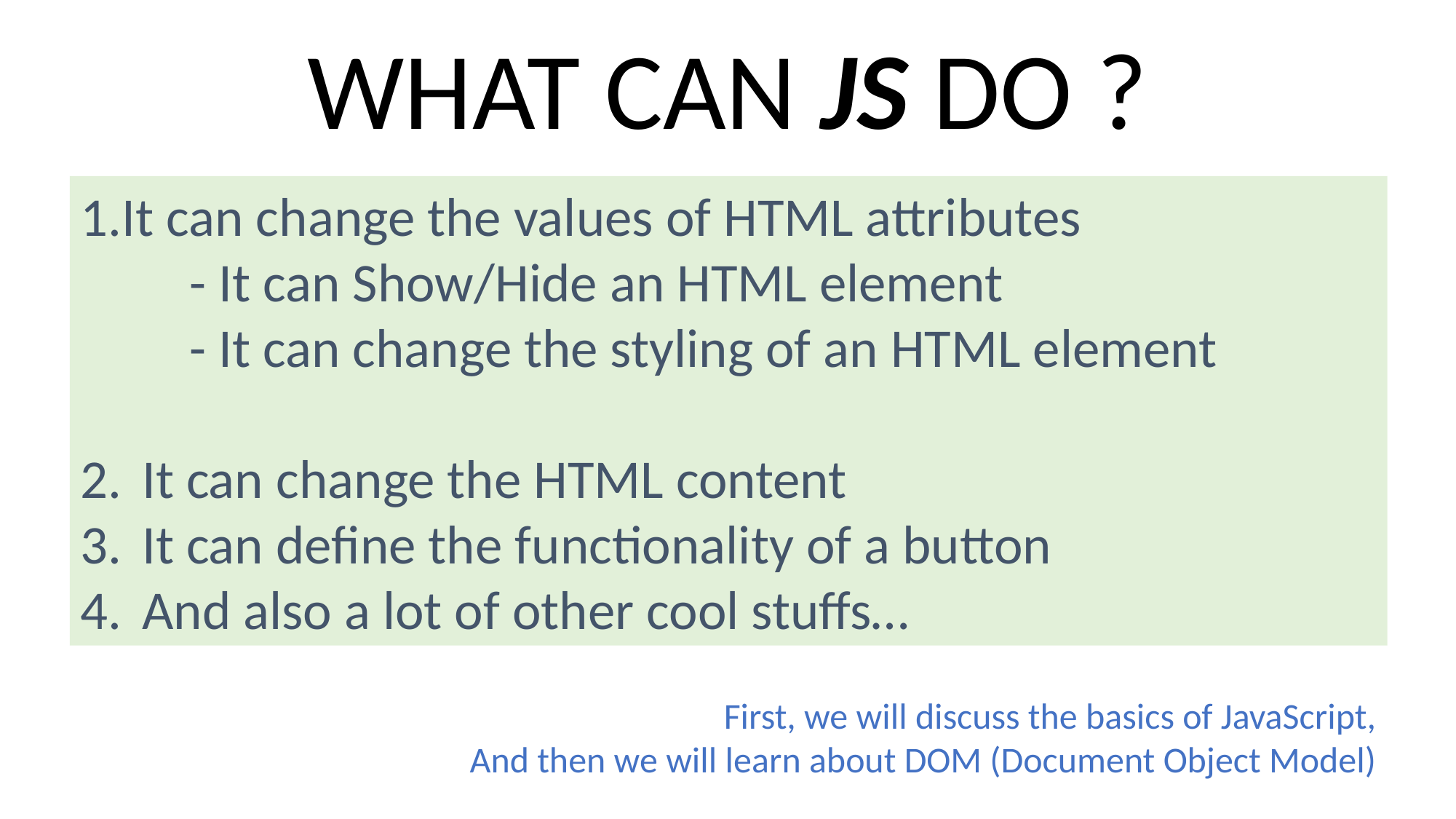

WHAT CAN JS DO ?
It can change the values of HTML attributes
	- It can Show/Hide an HTML element
	- It can change the styling of an HTML element

It can change the HTML content
It can define the functionality of a button
And also a lot of other cool stuffs…
First, we will discuss the basics of JavaScript,
And then we will learn about DOM (Document Object Model)